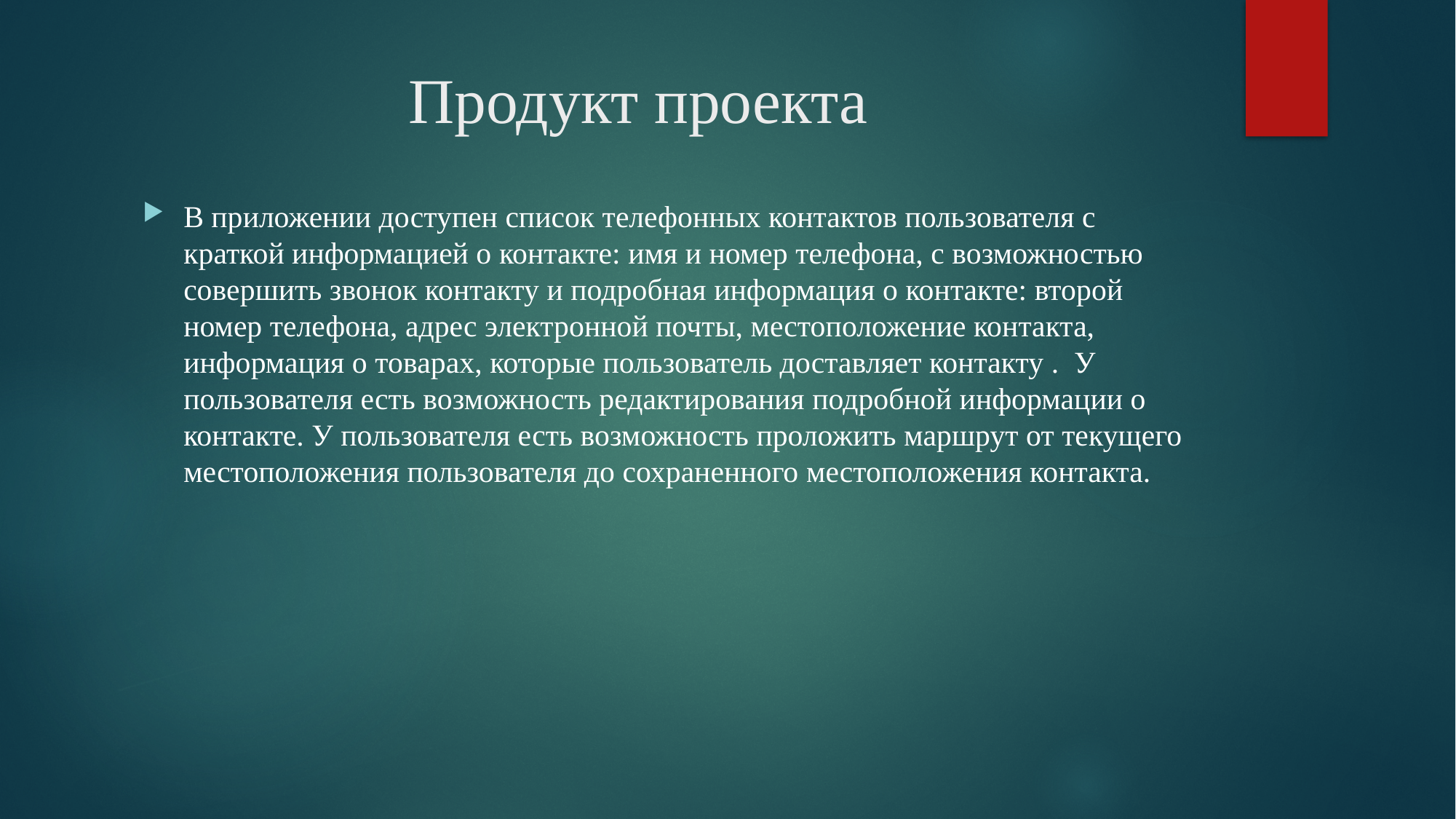

# Продукт проекта
В приложении доступен список телефонных контактов пользователя с краткой информацией о контакте: имя и номер телефона, с возможностью совершить звонок контакту и подробная информация о контакте: второй номер телефона, адрес электронной почты, местоположение контакта, информация о товарах, которые пользователь доставляет контакту .  У пользователя есть возможность редактирования подробной информации о контакте. У пользователя есть возможность проложить маршрут от текущего местоположения пользователя до сохраненного местоположения контакта.